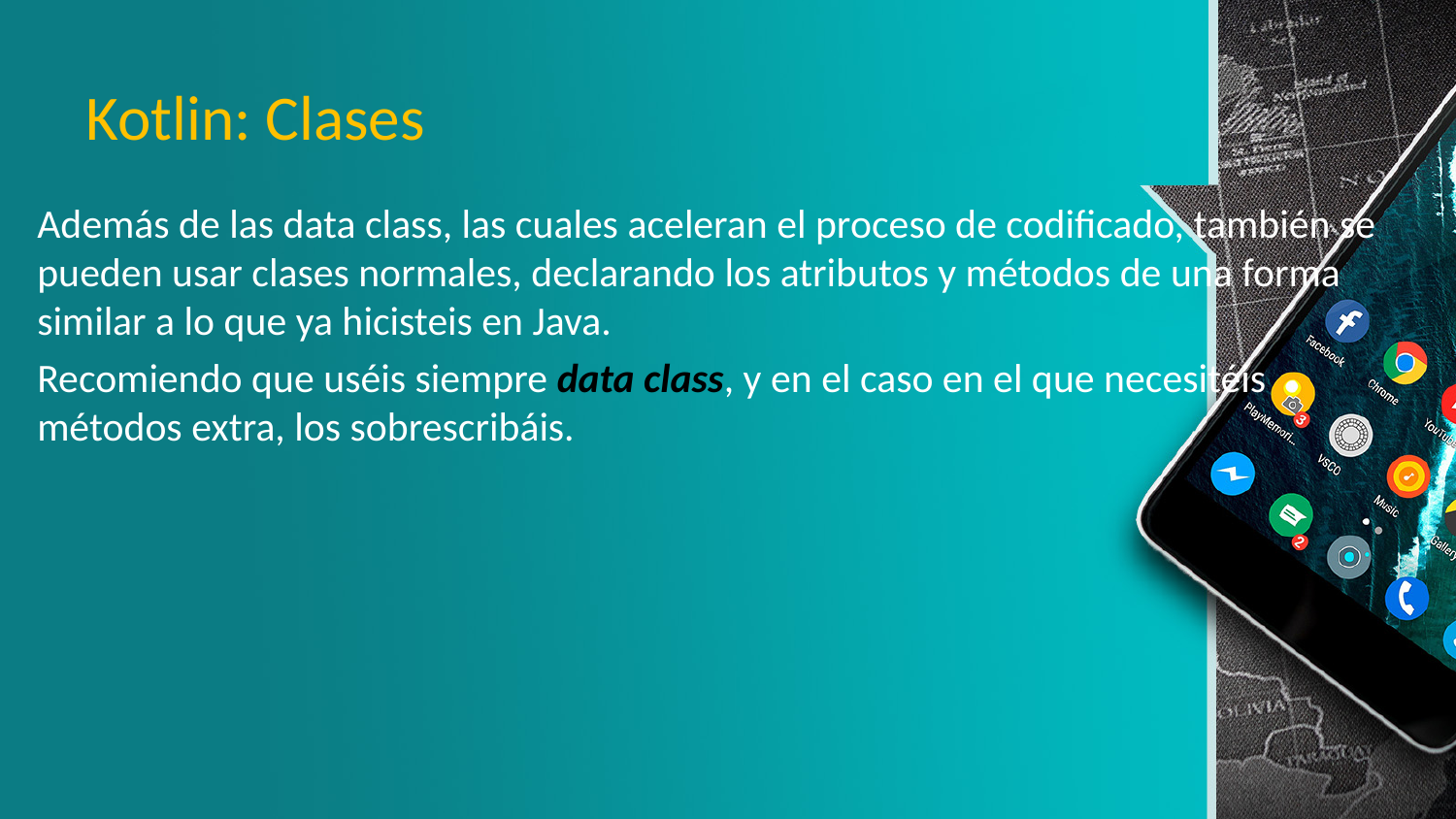

# Kotlin: Clases
Además de las data class, las cuales aceleran el proceso de codificado, también se pueden usar clases normales, declarando los atributos y métodos de una forma similar a lo que ya hicisteis en Java.
Recomiendo que uséis siempre data class, y en el caso en el que necesitéis métodos extra, los sobrescribáis.